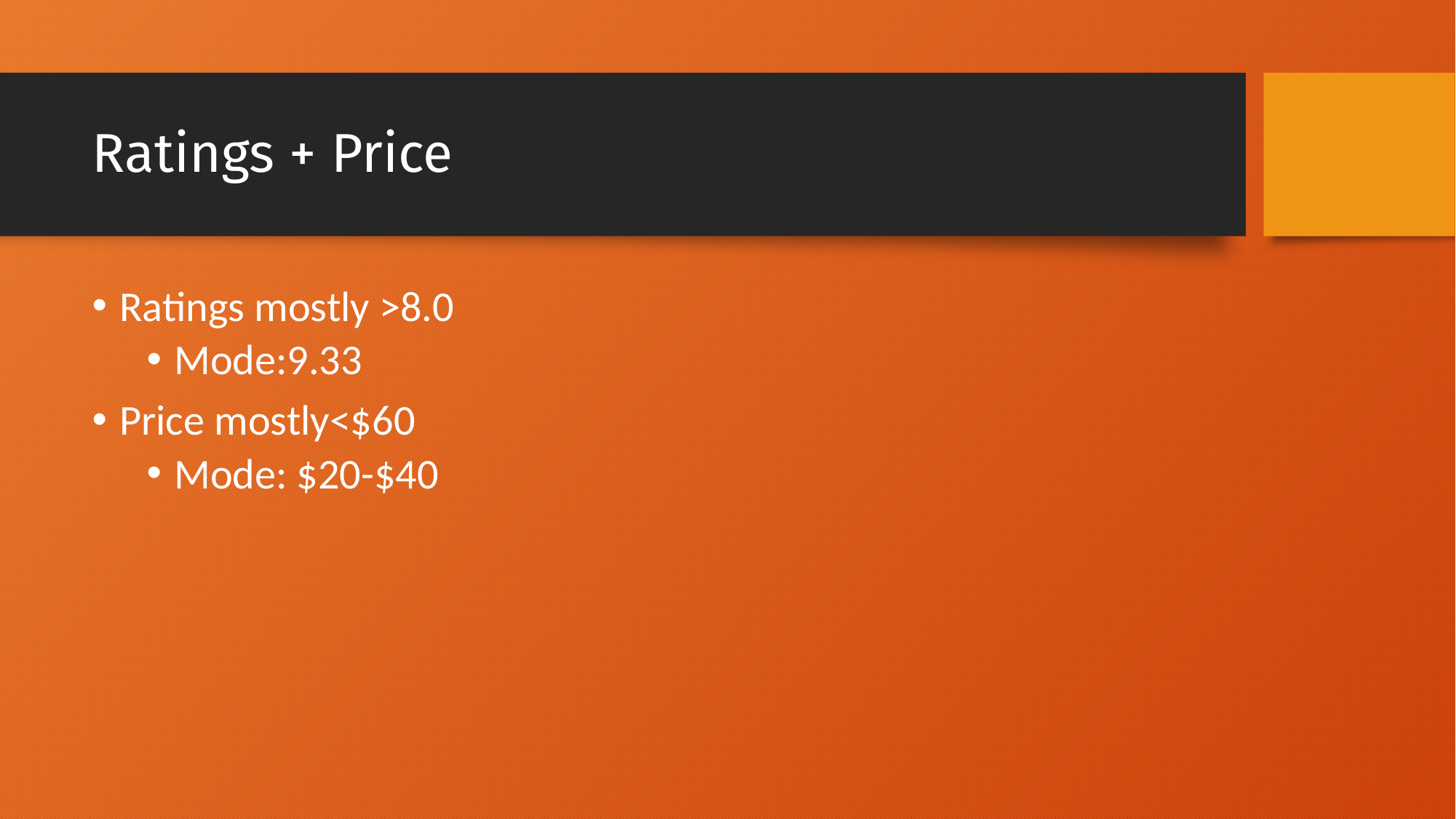

# Ratings + Price
Ratings mostly >8.0
Mode:9.33
Price mostly<$60
Mode: $20-$40